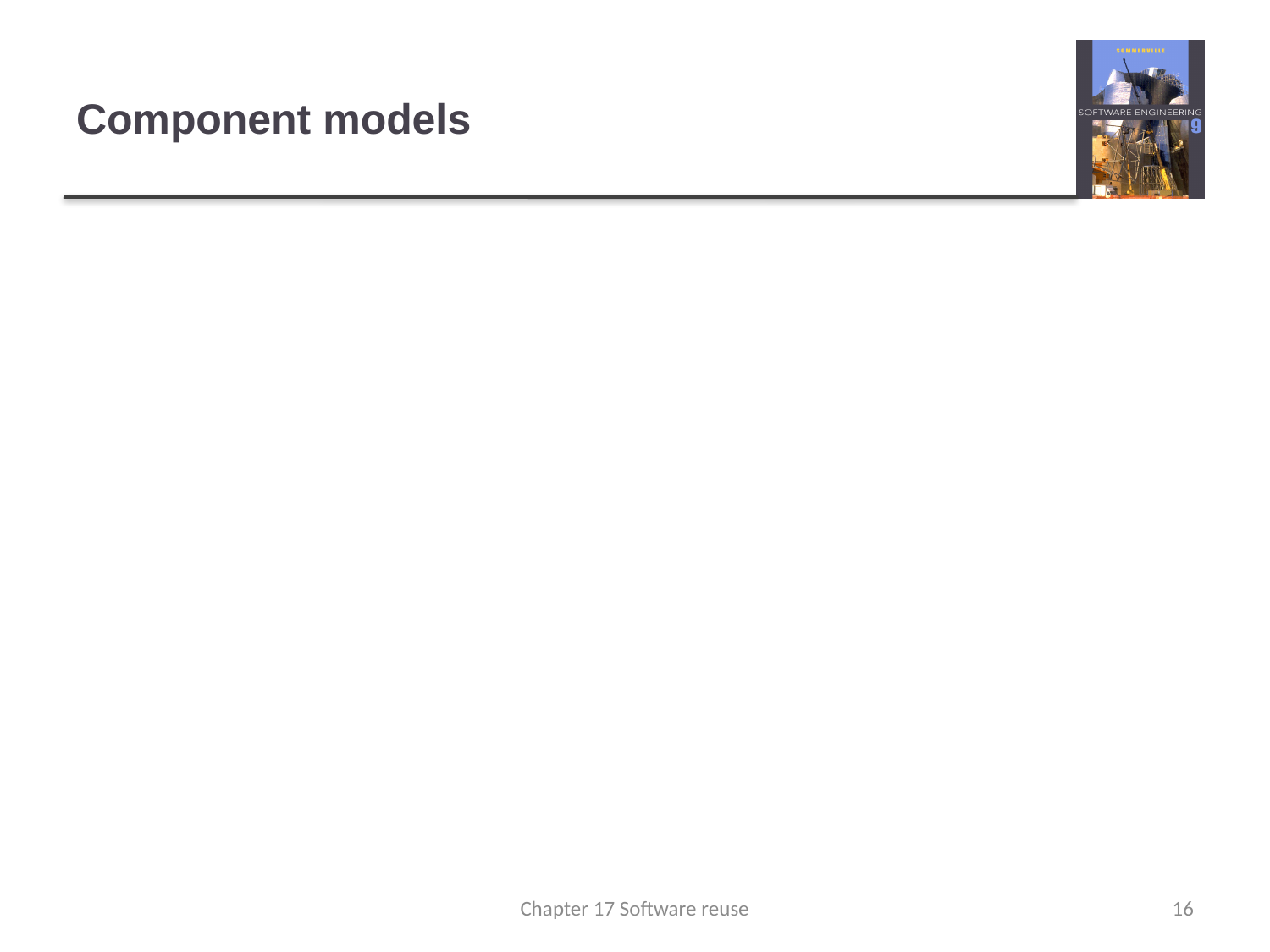

# Component models
A component model is a definition of standards for component implementation, documentation and deployment.
Examples of component models
EJB model (Enterprise Java Beans)
COM+ model (.NET model)
Corba Component Model
The component model specifies how interfaces should be defined and the elements that should be included in an interface definition.
Chapter 17 Software reuse
16